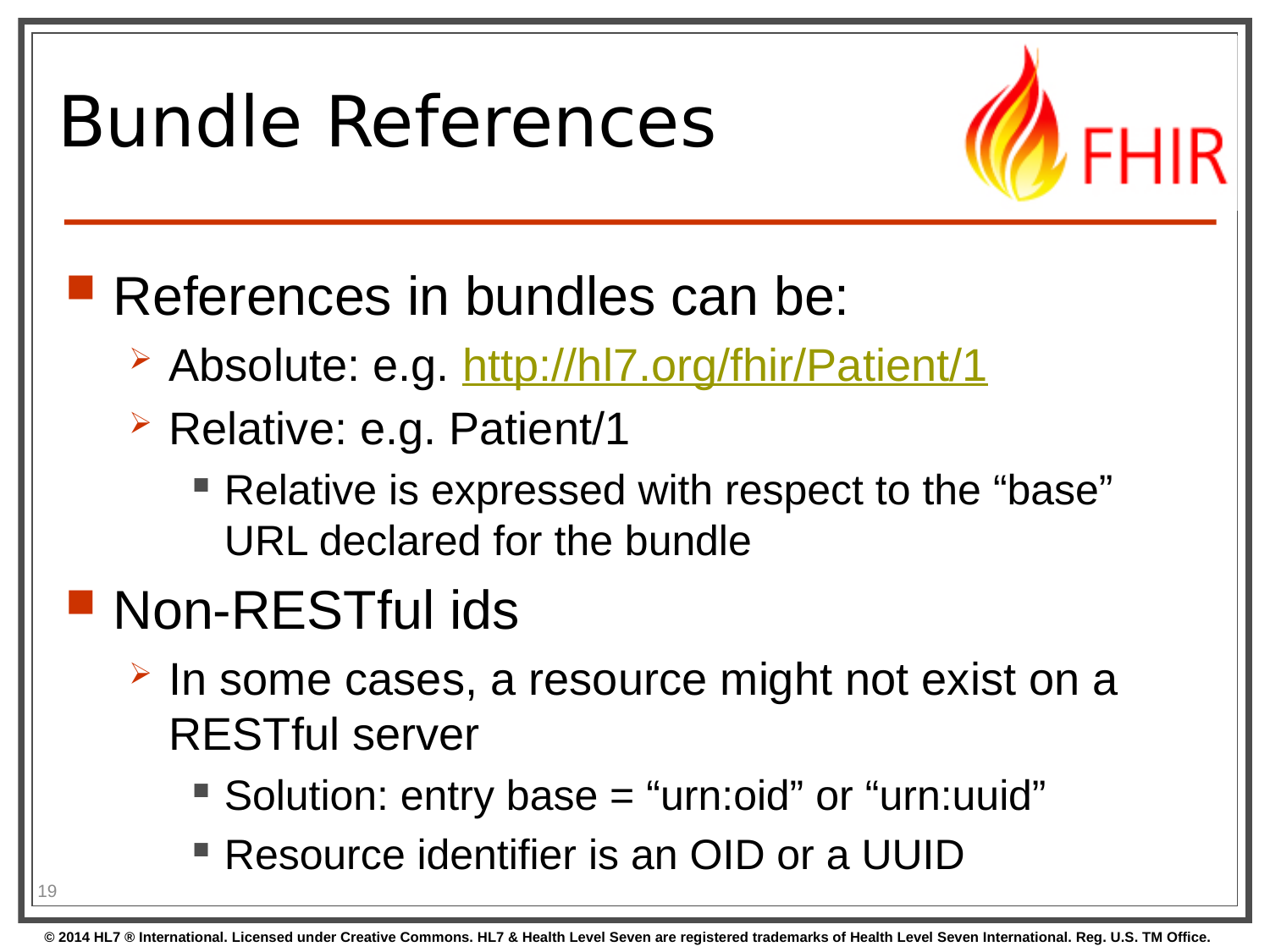

# Bundle References
References in bundles can be:
Absolute: e.g. http://hl7.org/fhir/Patient/1
Relative: e.g. Patient/1
Relative is expressed with respect to the “base” URL declared for the bundle
Non-RESTful ids
In some cases, a resource might not exist on a RESTful server
Solution: entry base = “urn:oid” or “urn:uuid”
Resource identifier is an OID or a UUID

19